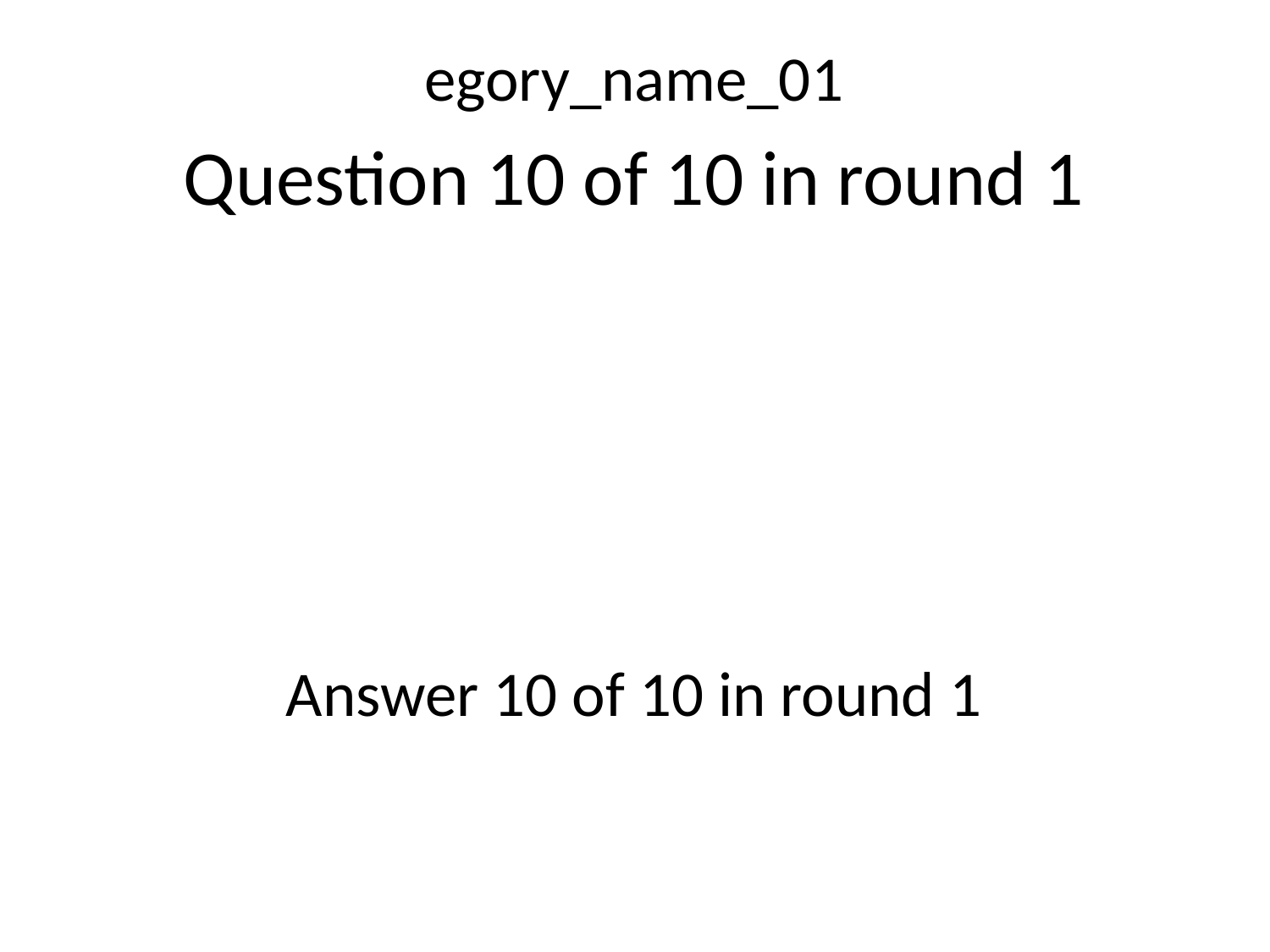

egory_name_01
Question 10 of 10 in round 1
Answer 10 of 10 in round 1